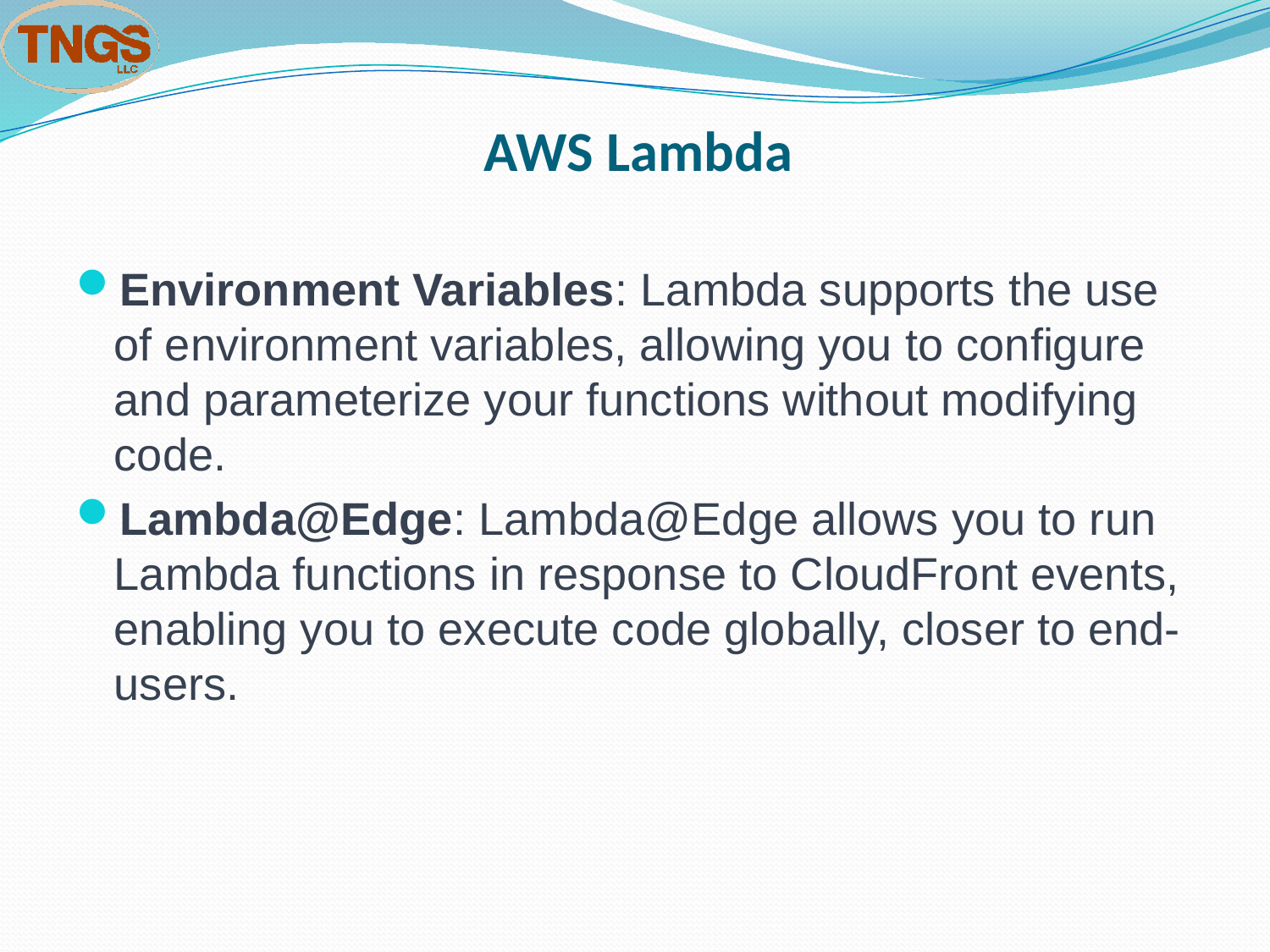

# AWS Lambda
Environment Variables: Lambda supports the use of environment variables, allowing you to configure and parameterize your functions without modifying code.
Lambda@Edge: Lambda@Edge allows you to run Lambda functions in response to CloudFront events, enabling you to execute code globally, closer to end-users.